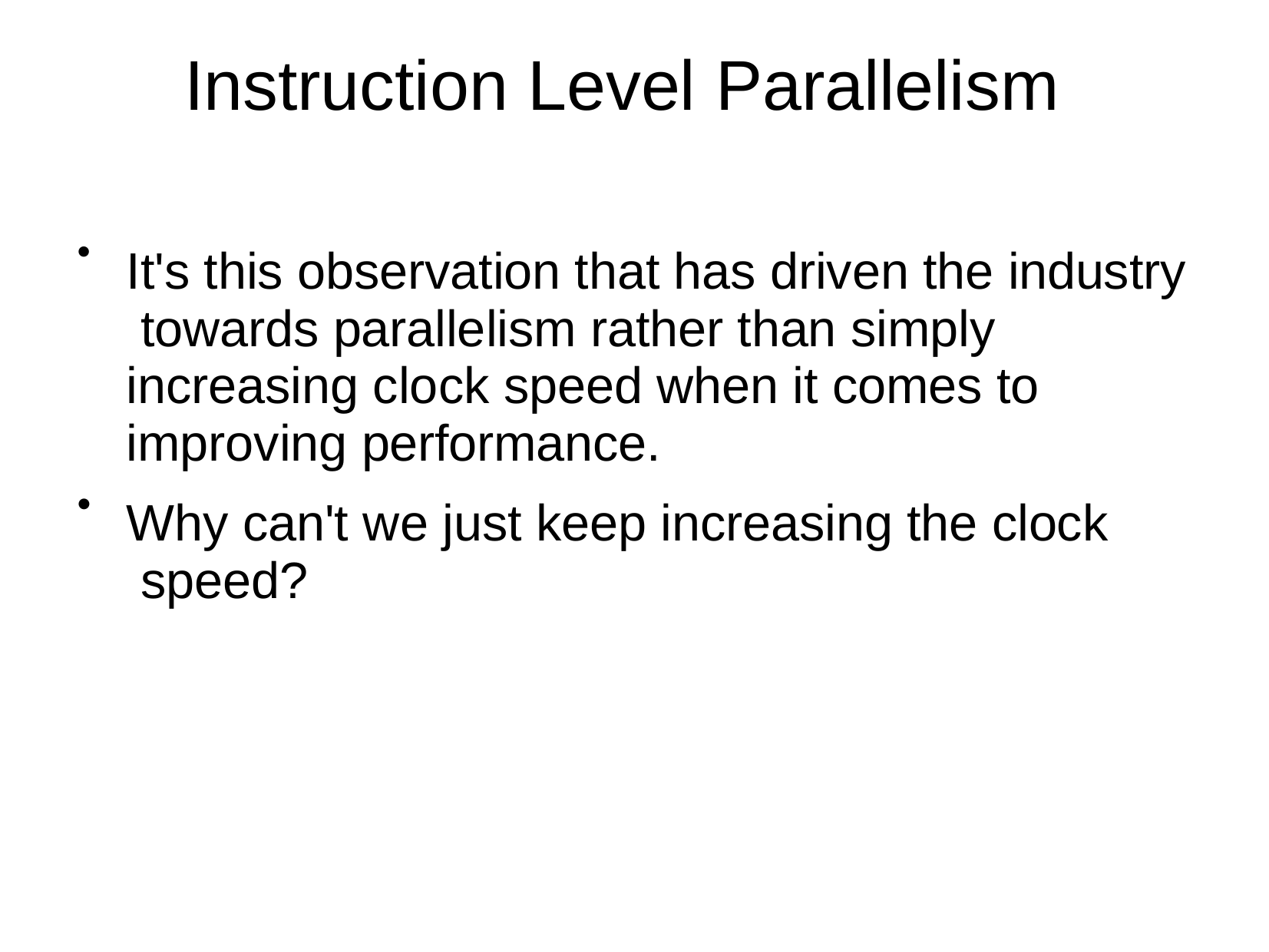

# Instruction Level Parallelism
It's this observation that has driven the industry  towards parallelism rather than simply  increasing clock speed when it comes to  improving performance.
Why can't we just keep increasing the clock  speed?
●
●